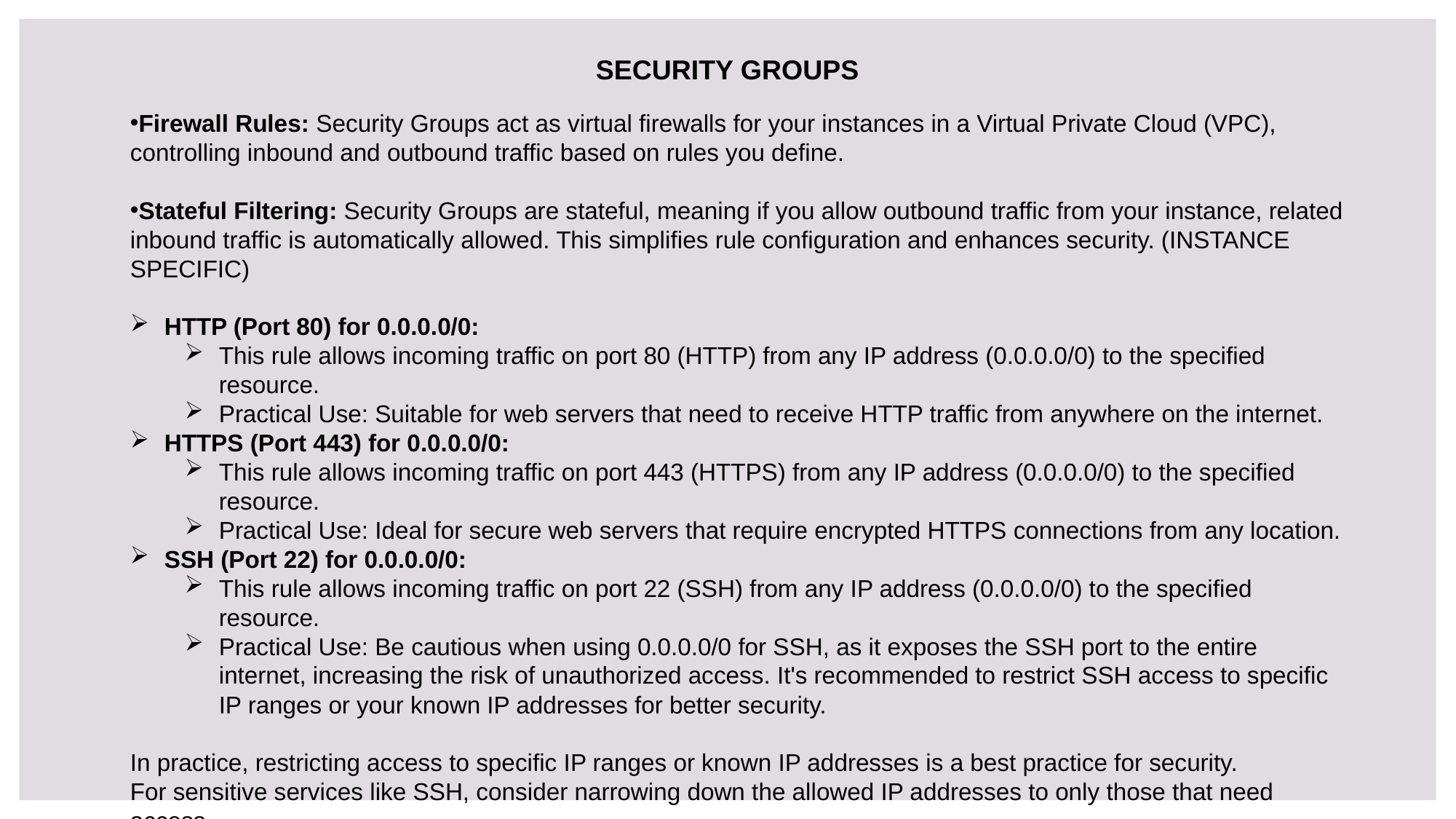

SECURITY GROUPS
Firewall Rules: Security Groups act as virtual firewalls for your instances in a Virtual Private Cloud (VPC), controlling inbound and outbound traffic based on rules you define.

Stateful Filtering: Security Groups are stateful, meaning if you allow outbound traffic from your instance, related inbound traffic is automatically allowed. This simplifies rule configuration and enhances security. (INSTANCE SPECIFIC)

HTTP (Port 80) for 0.0.0.0/0:
This rule allows incoming traffic on port 80 (HTTP) from any IP address (0.0.0.0/0) to the specified resource.
Practical Use: Suitable for web servers that need to receive HTTP traffic from anywhere on the internet.
HTTPS (Port 443) for 0.0.0.0/0:
This rule allows incoming traffic on port 443 (HTTPS) from any IP address (0.0.0.0/0) to the specified resource.
Practical Use: Ideal for secure web servers that require encrypted HTTPS connections from any location.
SSH (Port 22) for 0.0.0.0/0:
This rule allows incoming traffic on port 22 (SSH) from any IP address (0.0.0.0/0) to the specified resource.
Practical Use: Be cautious when using 0.0.0.0/0 for SSH, as it exposes the SSH port to the entire internet, increasing the risk of unauthorized access. It's recommended to restrict SSH access to specific IP ranges or your known IP addresses for better security.

In practice, restricting access to specific IP ranges or known IP addresses is a best practice for security.
For sensitive services like SSH, consider narrowing down the allowed IP addresses to only those that need access.